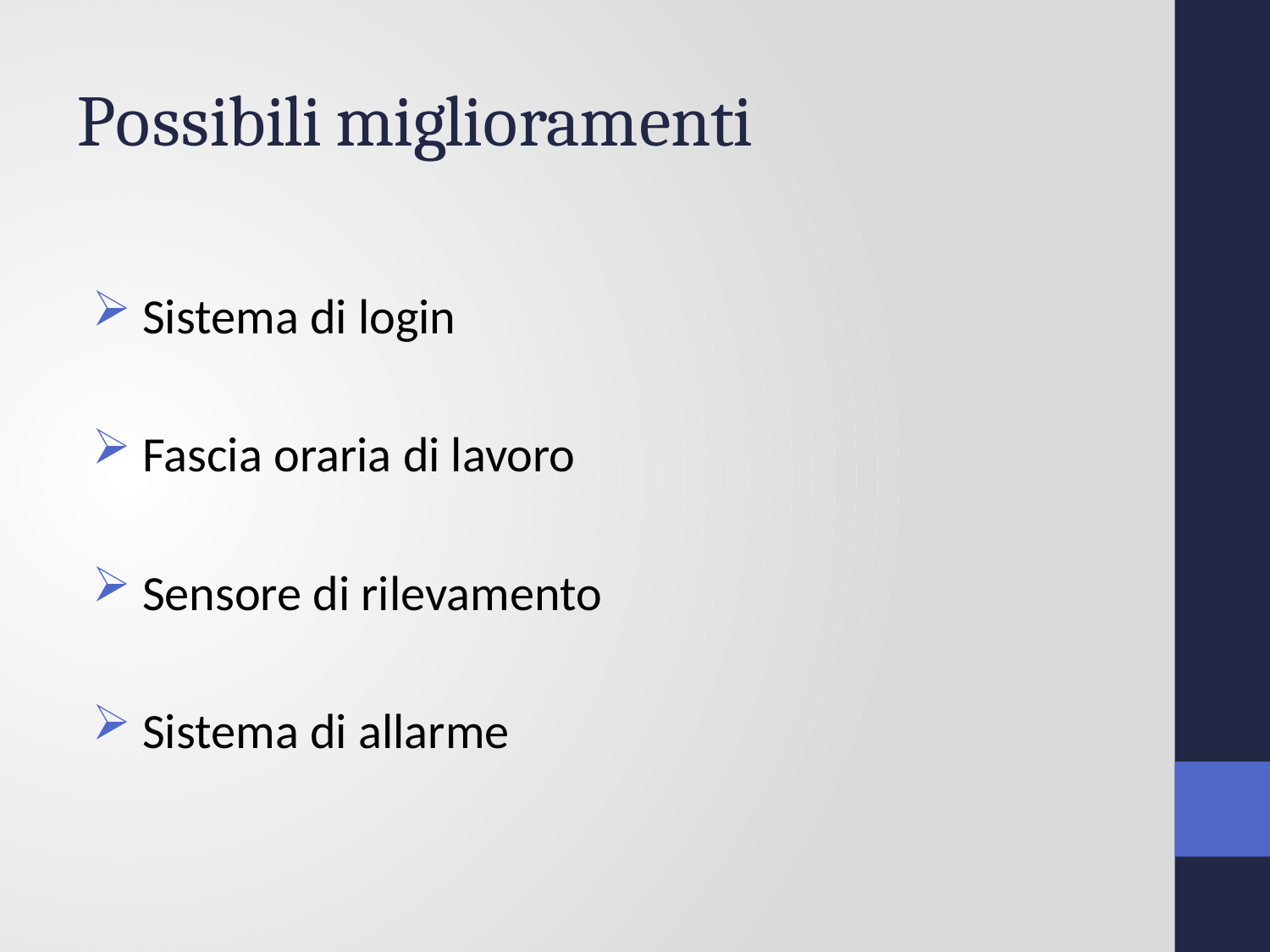

# Possibili miglioramenti

 Sistema di login

 Fascia oraria di lavoro

 Sensore di rilevamento

 Sistema di allarme